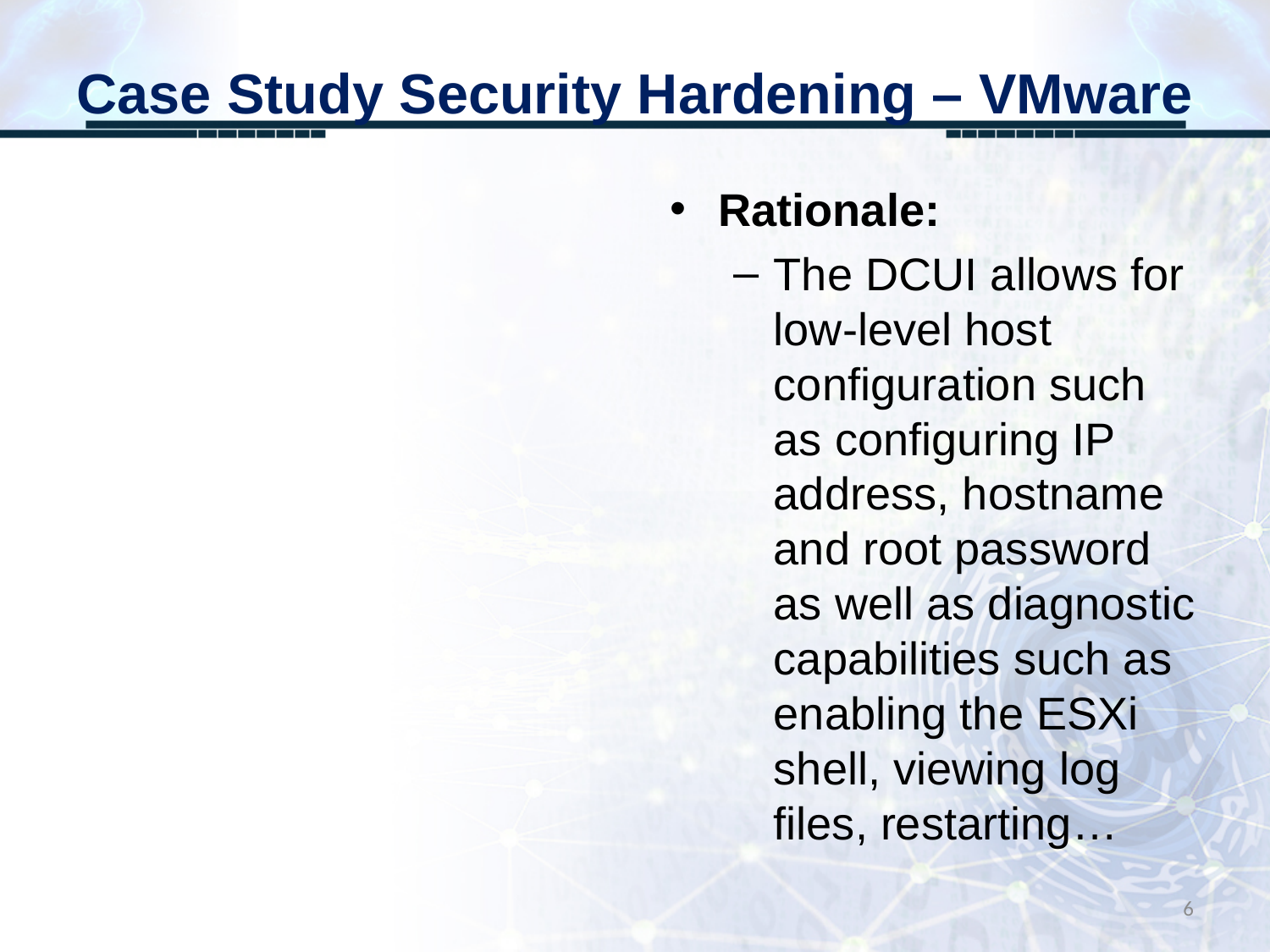

# Case Study Security Hardening – VMware
Rationale:
The DCUI allows for low-level host configuration such as configuring IP address, hostname and root password as well as diagnostic capabilities such as enabling the ESXi shell, viewing log files, restarting…
6